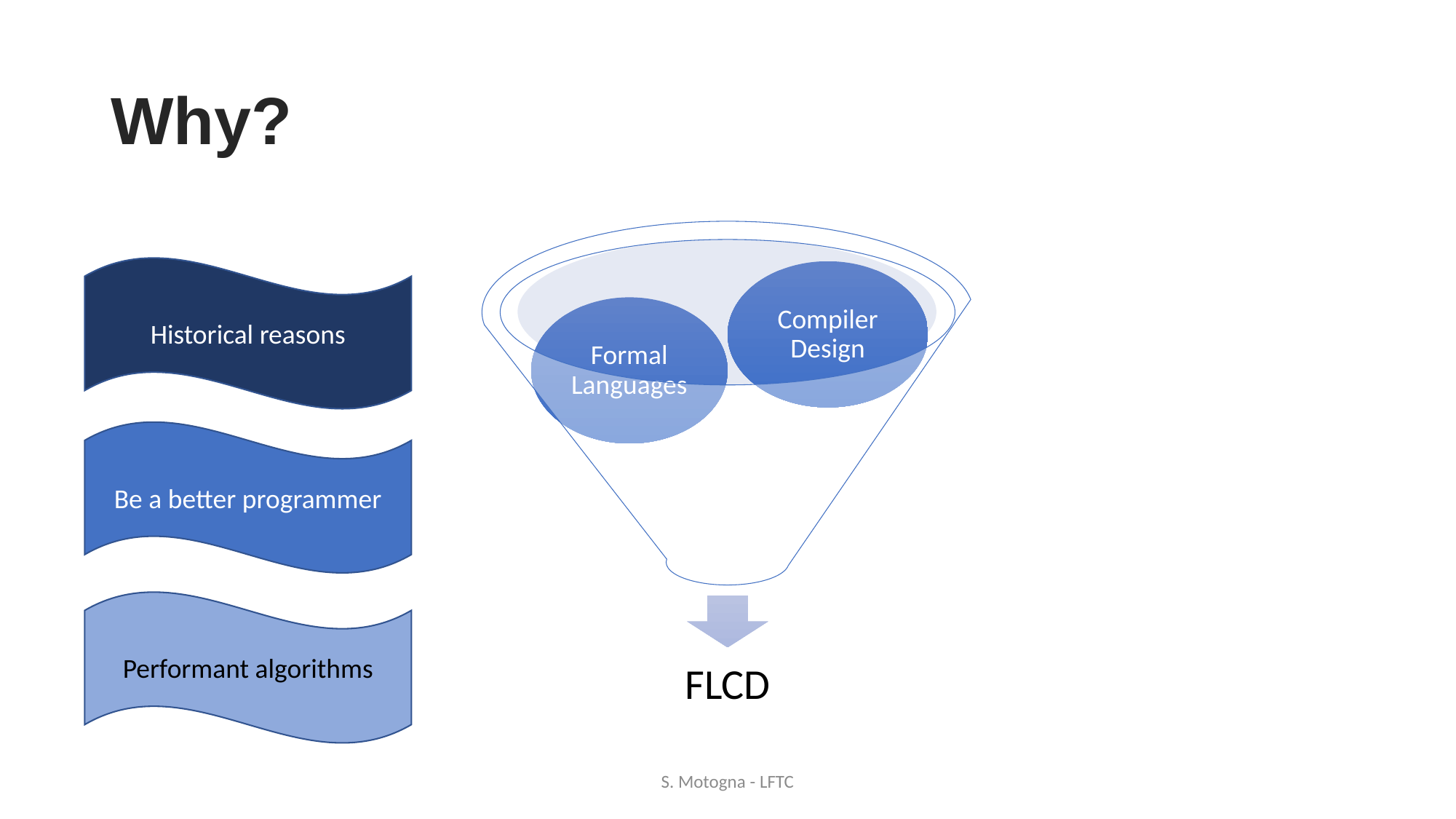

# Why?
FLCD
Compiler Design
Formal Languages
Historical reasons
Be a better programmer
Performant algorithms
S. Motogna - LFTC